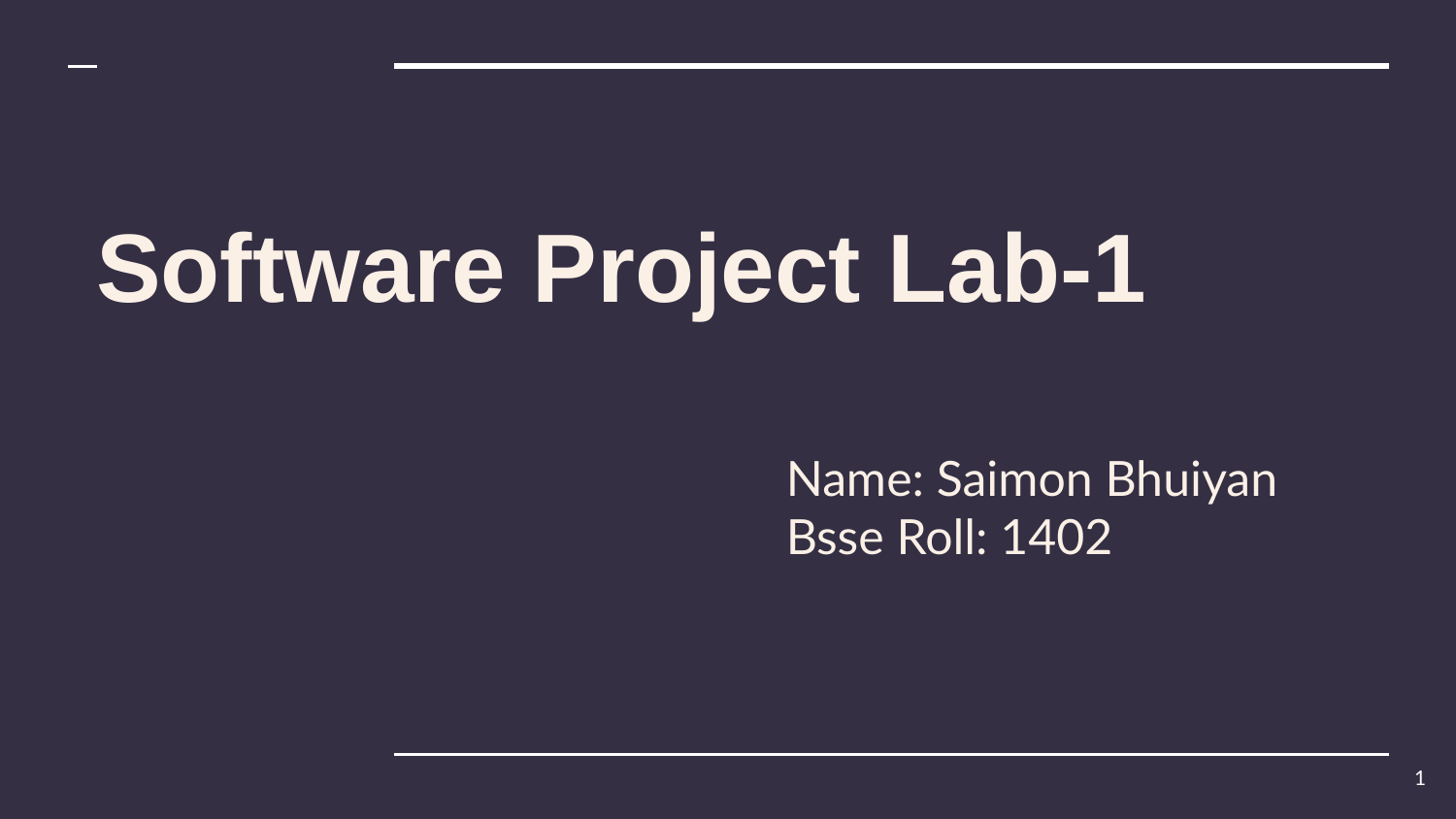

# Software Project Lab-1
Name: Saimon Bhuiyan
Bsse Roll: 1402
1